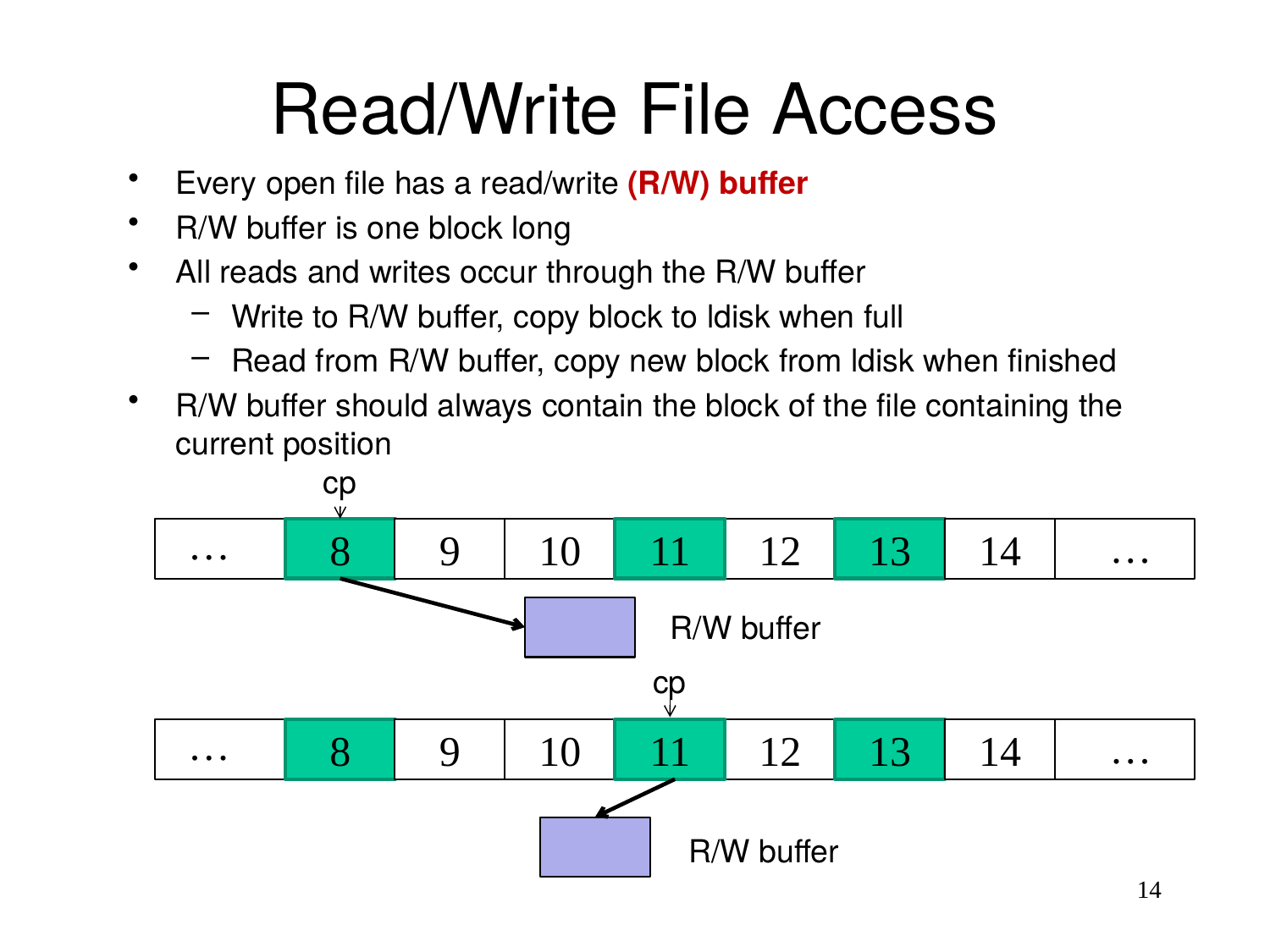

# Read/Write File Access
Every open file has a read/write (R/W) buffer
R/W buffer is one block long
All reads and writes occur through the R/W buffer
Write to R/W buffer, copy block to ldisk when full
Read from R/W buffer, copy new block from ldisk when finished
R/W buffer should always contain the block of the file containing the current position
cp
…
…

8
9
10

11
12

13
14

R/W buffer
cp
…
…

8
9
10

11
12

13
14

R/W buffer
14